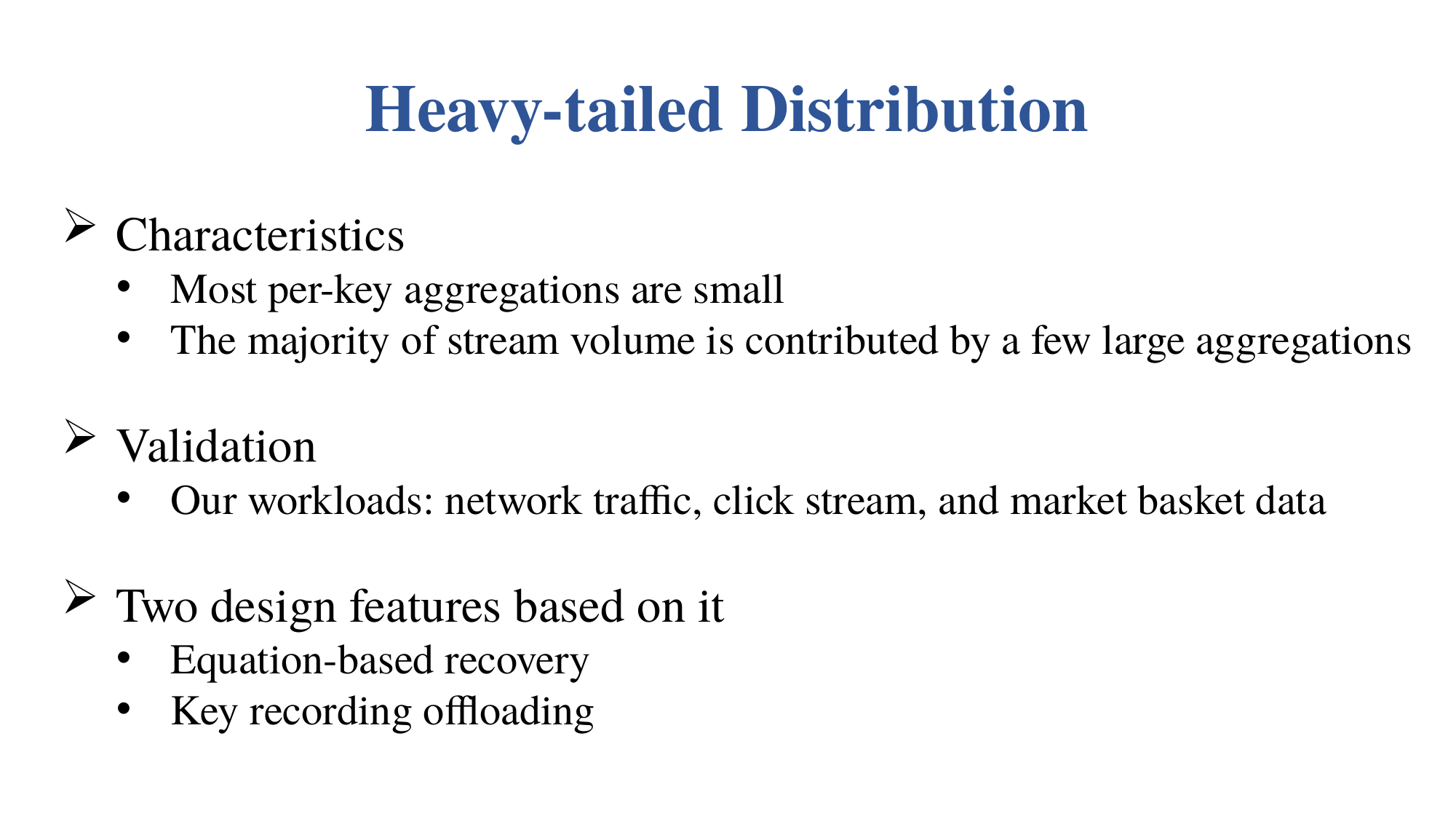

Heavy-tailed Distribution
Characteristics
Most per-key aggregations are small
The majority of stream volume is contributed by a few large aggregations

Validation
Our workloads: network traffic, click stream, and market basket data

Two design features based on it
Equation-based recovery
Key recording offloading